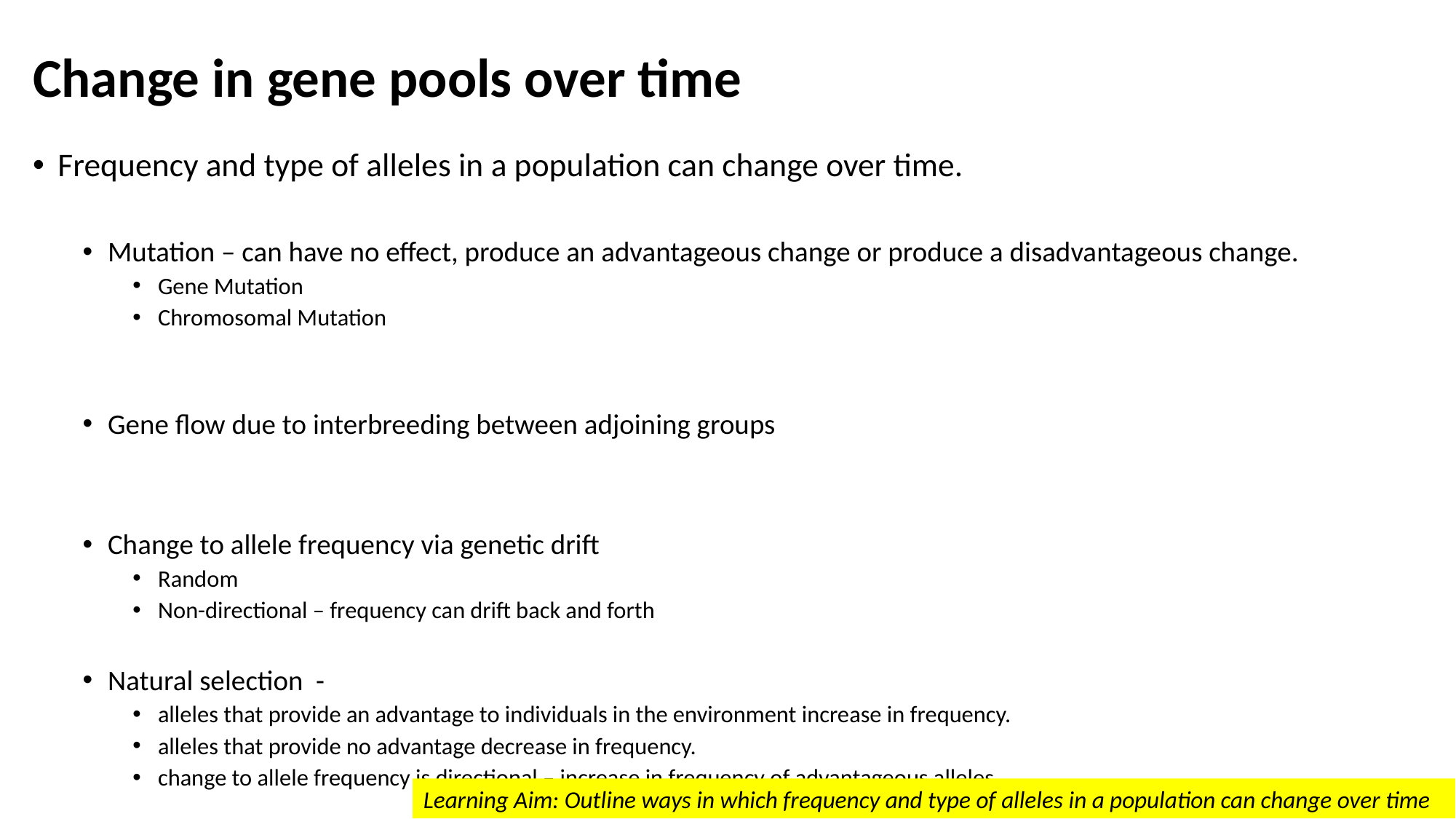

# Change in gene pools over time
Frequency and type of alleles in a population can change over time.

Mutation – can have no effect, produce an advantageous change or produce a disadvantageous change.
Gene Mutation
Chromosomal Mutation

Gene flow due to interbreeding between adjoining groups

Change to allele frequency via genetic drift
Random
Non-directional – frequency can drift back and forth

Natural selection  -
alleles that provide an advantage to individuals in the environment increase in frequency.
alleles that provide no advantage decrease in frequency.
change to allele frequency is directional – increase in frequency of advantageous alleles.

Learning Aim: Outline ways in which frequency and type of alleles in a population can change over time